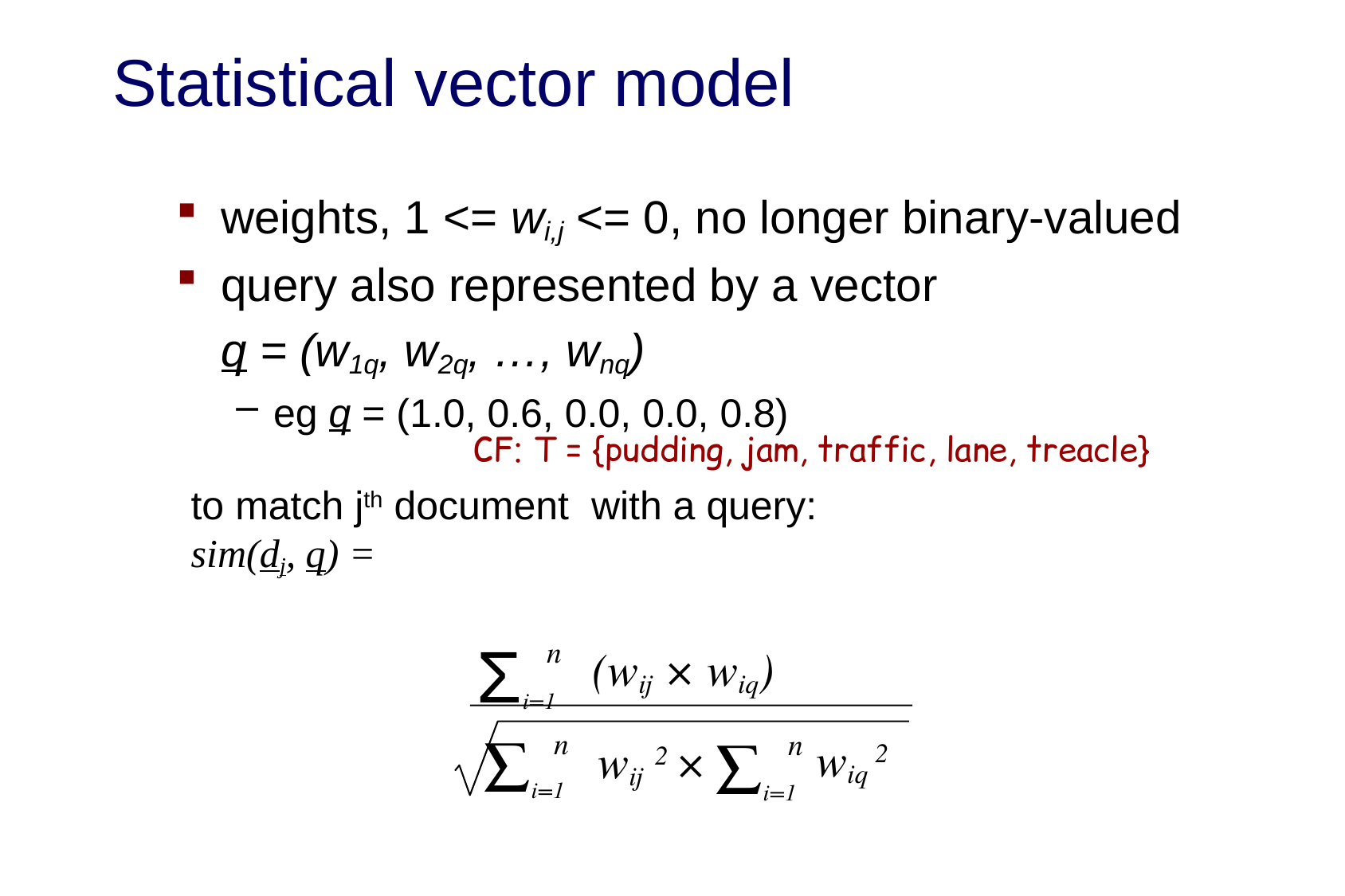

# Statistical vector model
weights, 1 <= wi,j <= 0, no longer binary-valued
query also represented by a vector
	q = (w1q, w2q, …, wnq)
eg q = (1.0, 0.6, 0.0, 0.0, 0.8)
CF: T = {pudding, jam, traffic, lane, treacle}
to match jth document  with a query:
sim(dj, q) =
Σi=1
n
(wij × wiq)

Σi=1
Σi=1
n
n

wiq 2
wij 2 ×